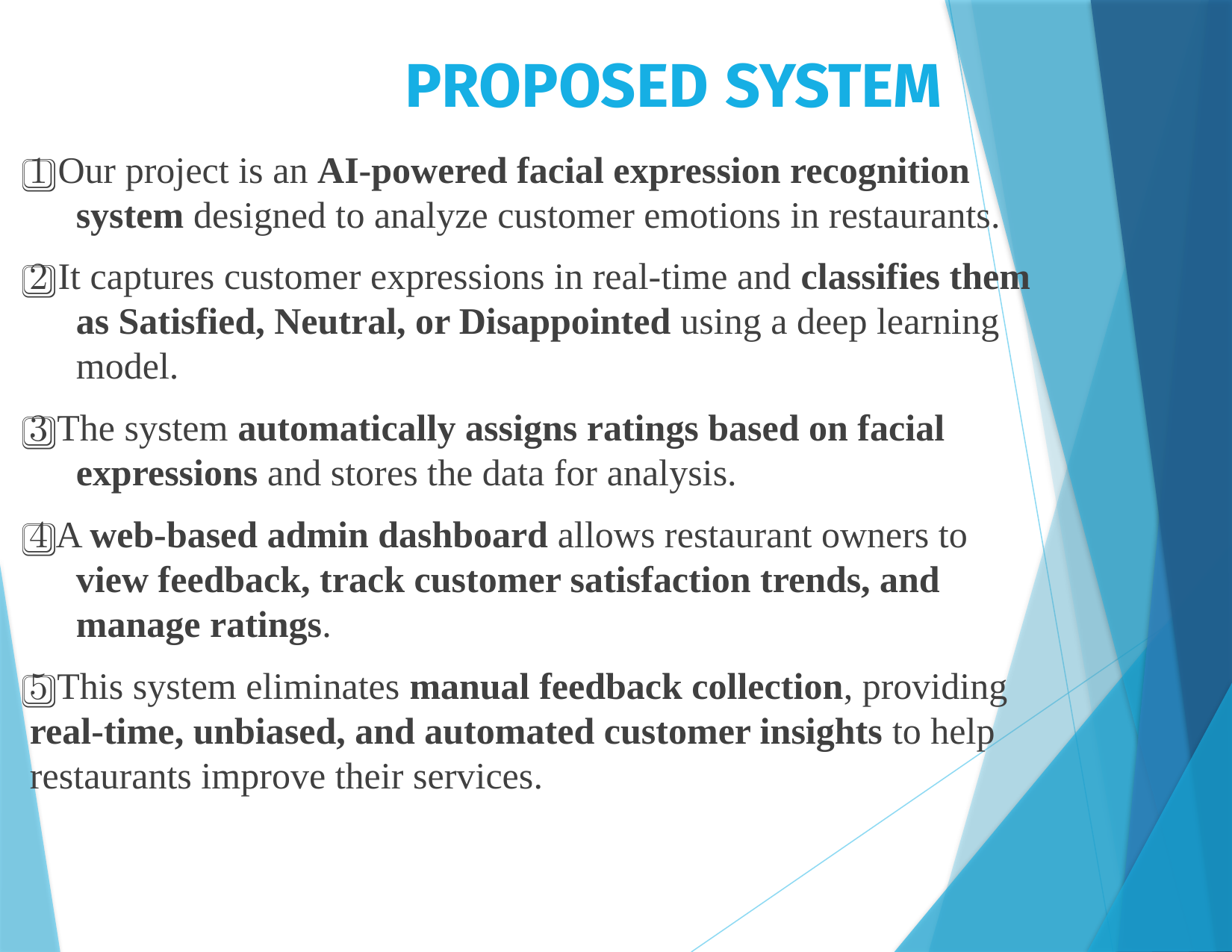

# PROPOSED SYSTEM
1️⃣ Our project is an AI-powered facial expression recognition system designed to analyze customer emotions in restaurants.
2️⃣ It captures customer expressions in real-time and classifies them as Satisfied, Neutral, or Disappointed using a deep learning model.
3️⃣ The system automatically assigns ratings based on facial expressions and stores the data for analysis.
4️⃣ A web-based admin dashboard allows restaurant owners to view feedback, track customer satisfaction trends, and manage ratings.
5️⃣ This system eliminates manual feedback collection, providing real-time, unbiased, and automated customer insights to help restaurants improve their services.